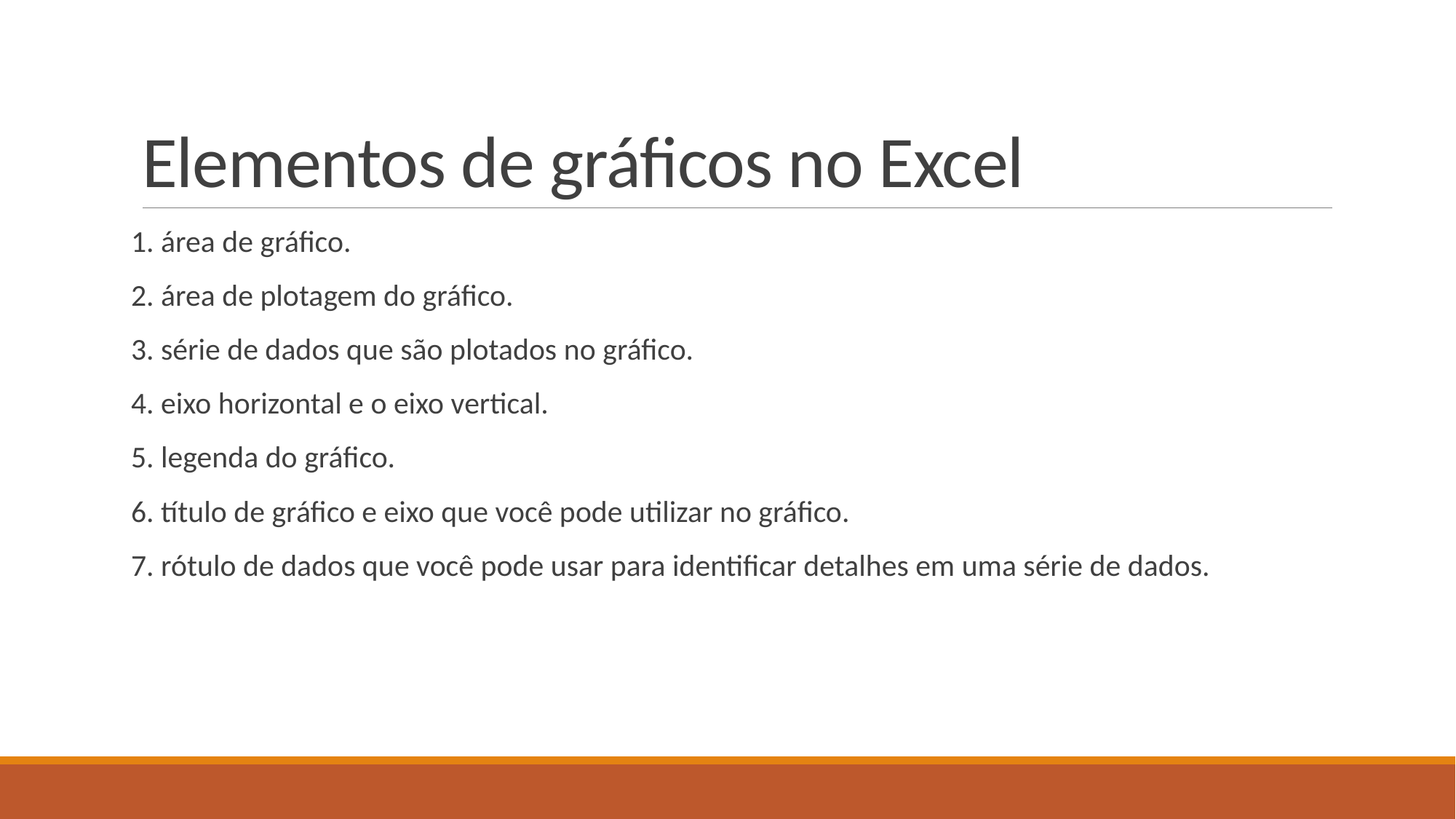

# Elementos de gráficos no Excel
1. área de gráfico.
2. área de plotagem do gráfico.
3. série de dados que são plotados no gráfico.
4. eixo horizontal e o eixo vertical.
5. legenda do gráfico.
6. título de gráfico e eixo que você pode utilizar no gráfico.
7. rótulo de dados que você pode usar para identificar detalhes em uma série de dados.